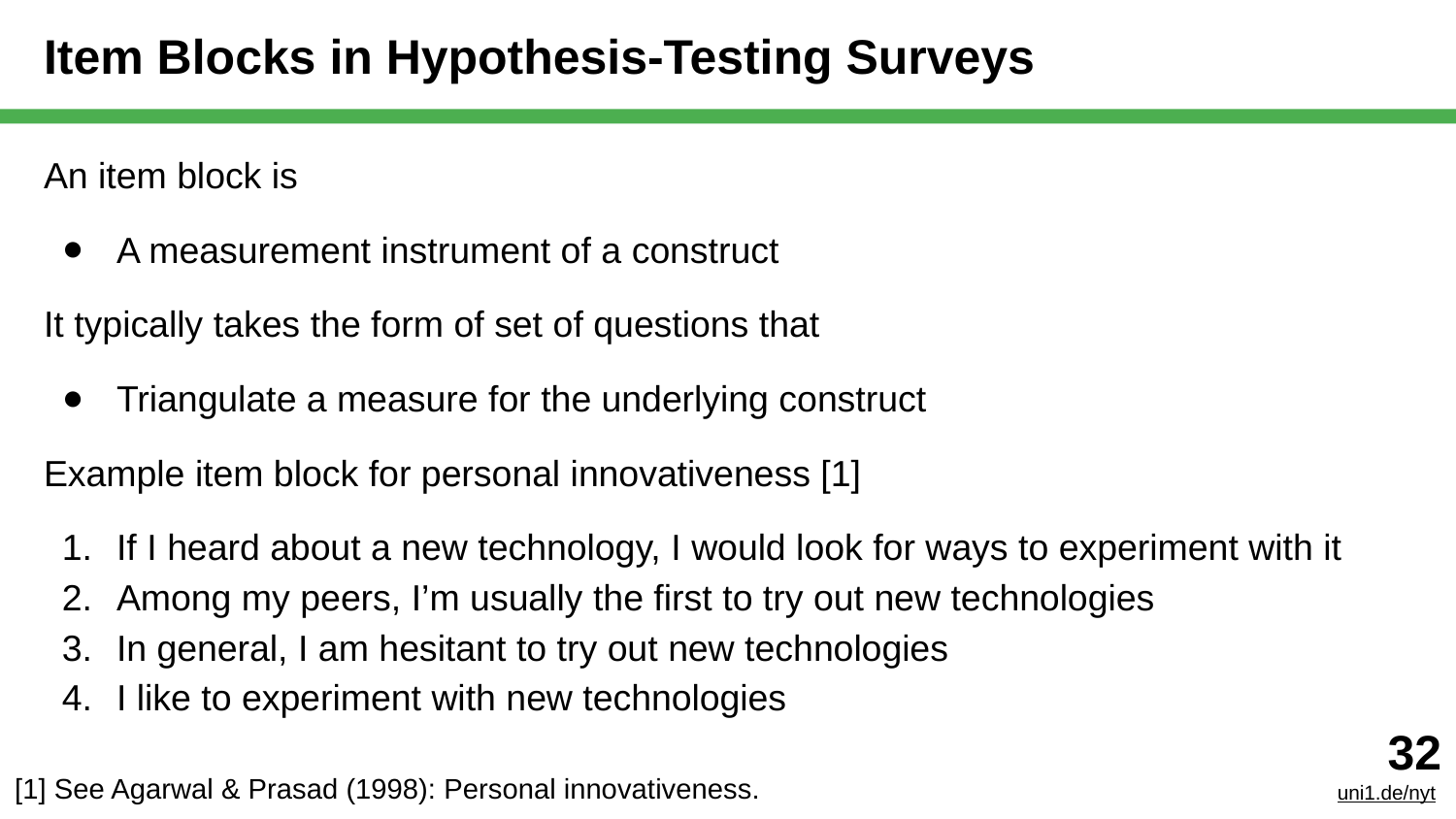

# Item Blocks in Hypothesis-Testing Surveys
An item block is
A measurement instrument of a construct
It typically takes the form of set of questions that
Triangulate a measure for the underlying construct
Example item block for personal innovativeness [1]
If I heard about a new technology, I would look for ways to experiment with it
Among my peers, I’m usually the first to try out new technologies
In general, I am hesitant to try out new technologies
I like to experiment with new technologies
32
uni1.de/nyt
[1] See Agarwal & Prasad (1998): Personal innovativeness.